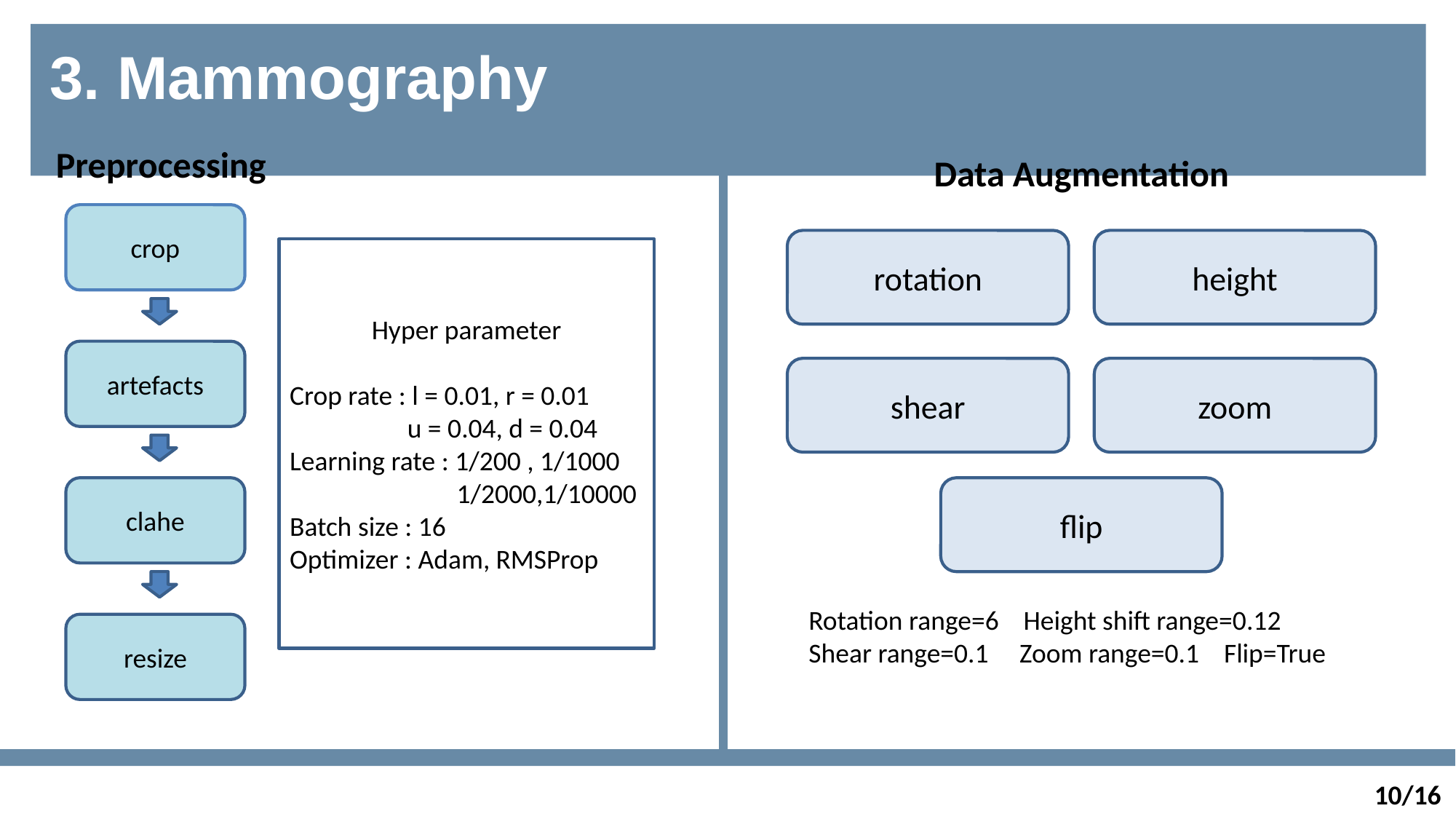

# 3. Mammography

 Preprocessing

Data Augmentation
crop
rotation
height

Hyper parameter

Crop rate : l = 0.01, r = 0.01
                   u = 0.04, d = 0.04
Learning rate : 1/200 , 1/1000
                           1/2000,1/10000
Batch size : 16
Optimizer : Adam, RMSProp

artefacts
shear
zoom

clahe
flip

          Rotation range=6    Height shift range=0.12
          Shear range=0.1     Zoom range=0.1    Flip=True
resize

10/16